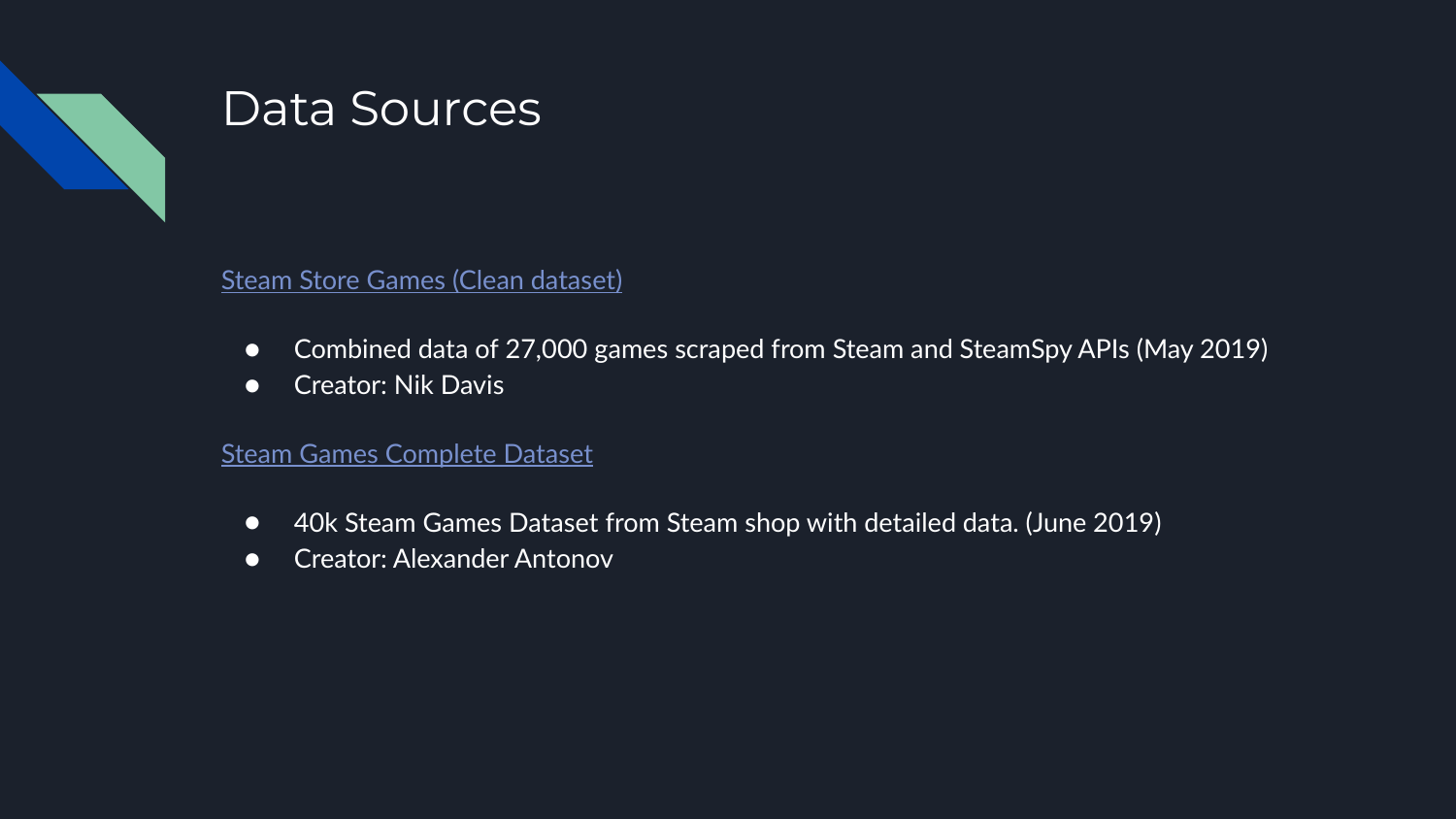

# Data Sources
Steam Store Games (Clean dataset)
Combined data of 27,000 games scraped from Steam and SteamSpy APIs (May 2019)
Creator: Nik Davis
Steam Games Complete Dataset
40k Steam Games Dataset from Steam shop with detailed data. (June 2019)
Creator: Alexander Antonov